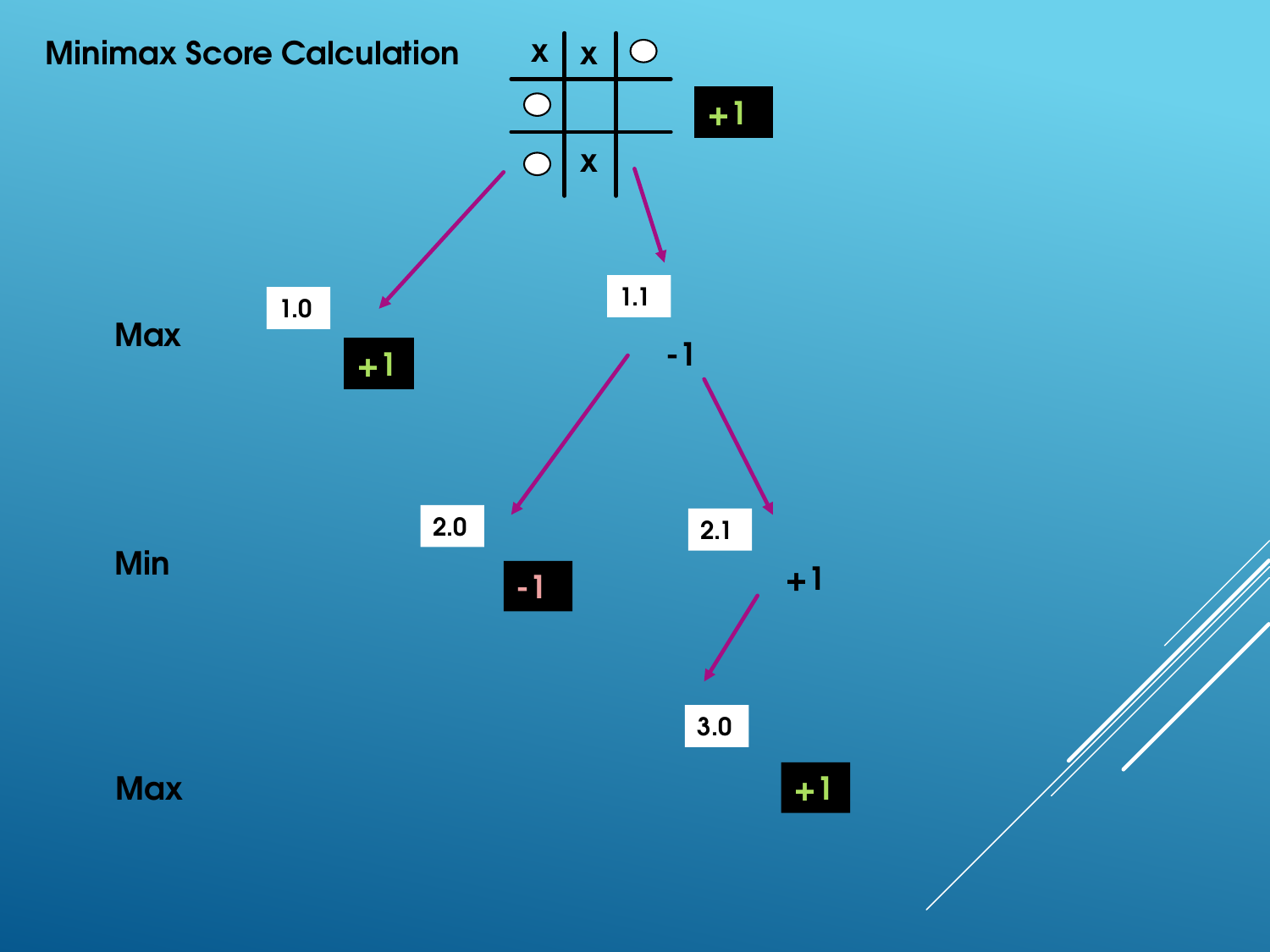

x
Minimax Score Calculation
x

+1

x

1.1
1.0
Max
-1
+1
2.0
2.1
Min
+1
-1
3.0
Max
+1